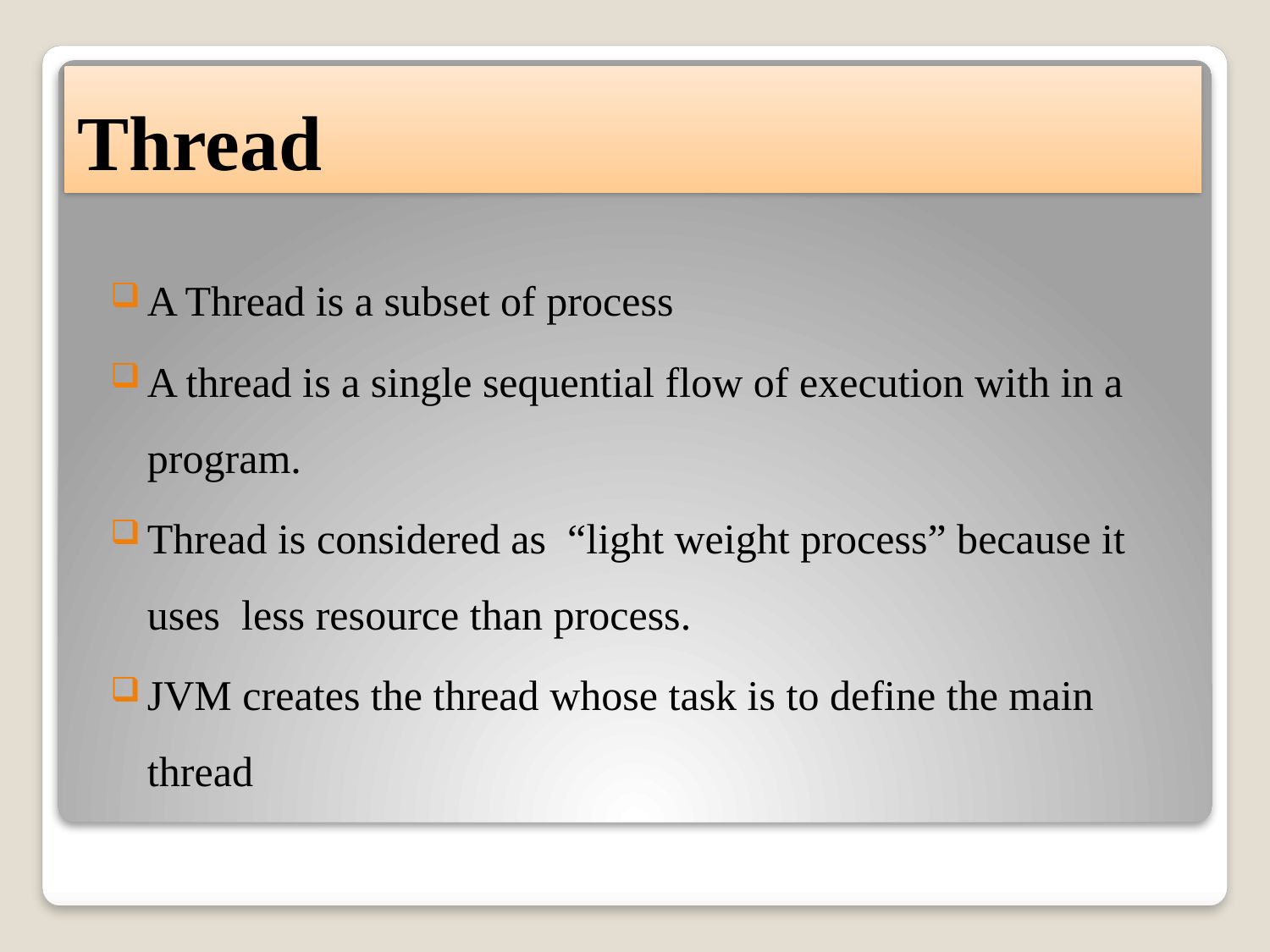

# Thread
A Thread is a subset of process
A thread is a single sequential flow of execution with in a program.
Thread is considered as  “light weight process” because it uses  less resource than process.
JVM creates the thread whose task is to define the main thread